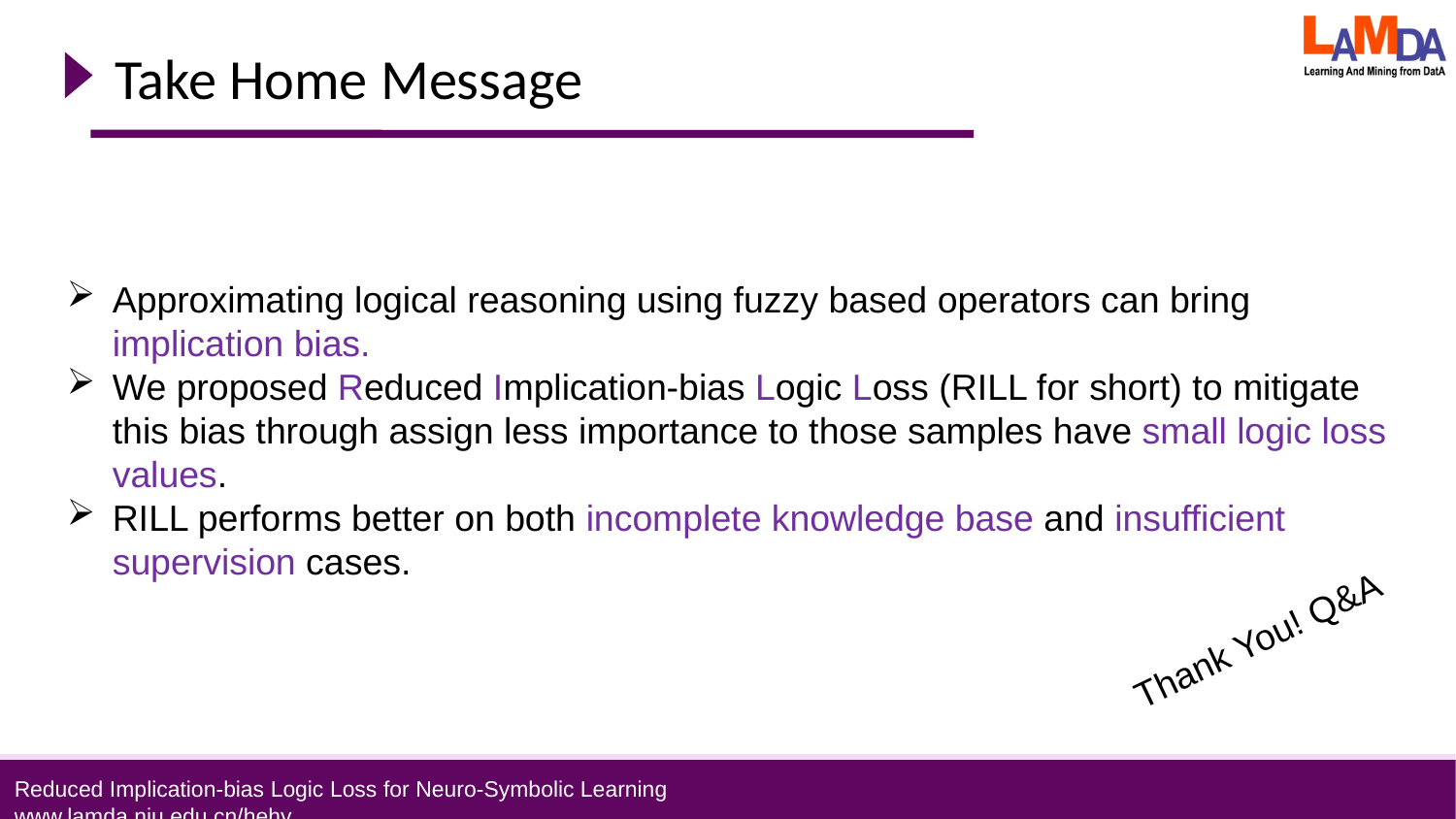

# Take Home Message
Approximating logical reasoning using fuzzy based operators can bring implication bias.
We proposed Reduced Implication-bias Logic Loss (RILL for short) to mitigate this bias through assign less importance to those samples have small logic loss values.
RILL performs better on both incomplete knowledge base and insufficient supervision cases.
Thank You! Q&A